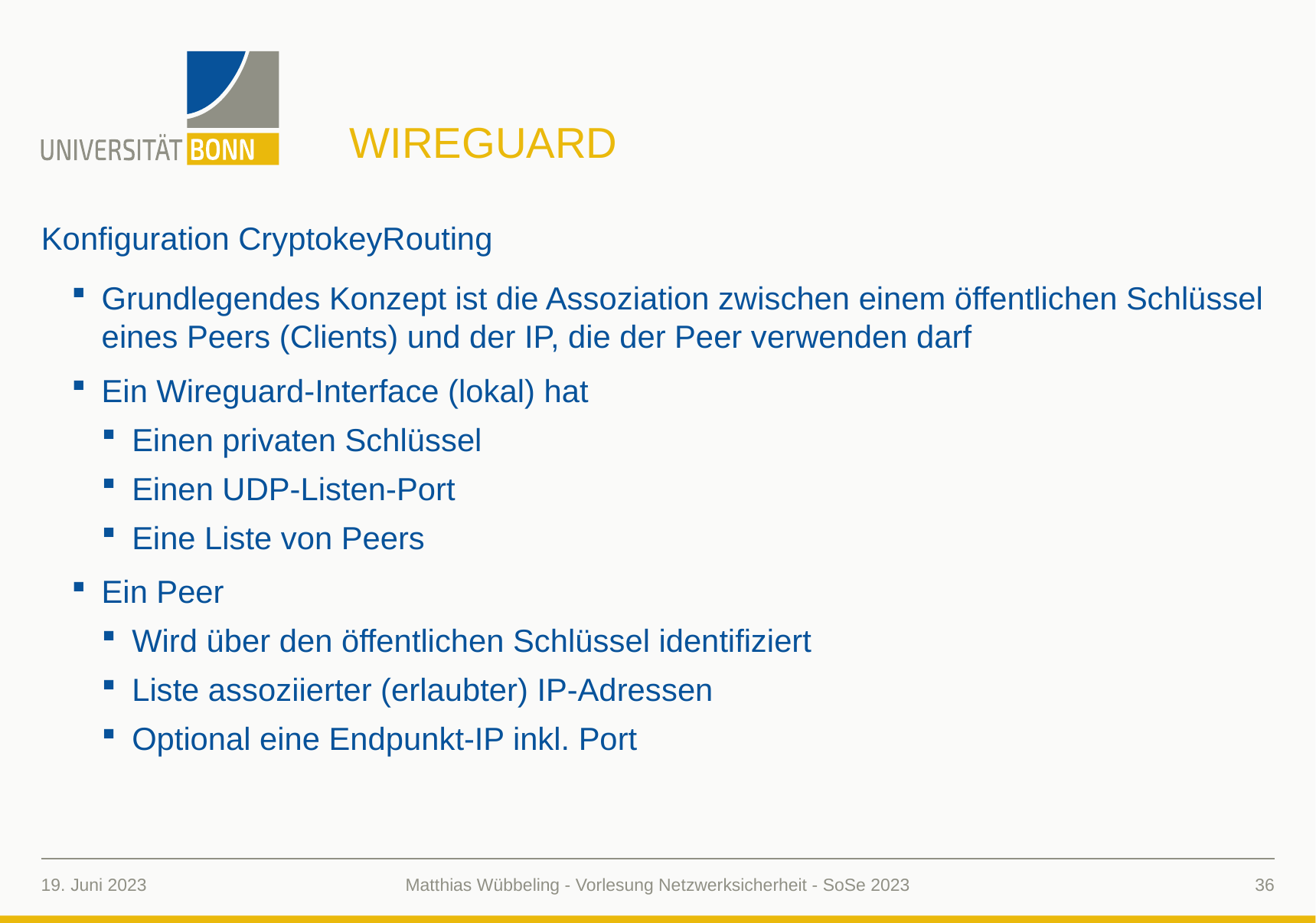

# Wireguard
Konfiguration CryptokeyRouting
Grundlegendes Konzept ist die Assoziation zwischen einem öffentlichen Schlüssel eines Peers (Clients) und der IP, die der Peer verwenden darf
Ein Wireguard-Interface (lokal) hat
Einen privaten Schlüssel
Einen UDP-Listen-Port
Eine Liste von Peers
Ein Peer
Wird über den öffentlichen Schlüssel identifiziert
Liste assoziierter (erlaubter) IP-Adressen
Optional eine Endpunkt-IP inkl. Port
19. Juni 2023
36
Matthias Wübbeling - Vorlesung Netzwerksicherheit - SoSe 2023